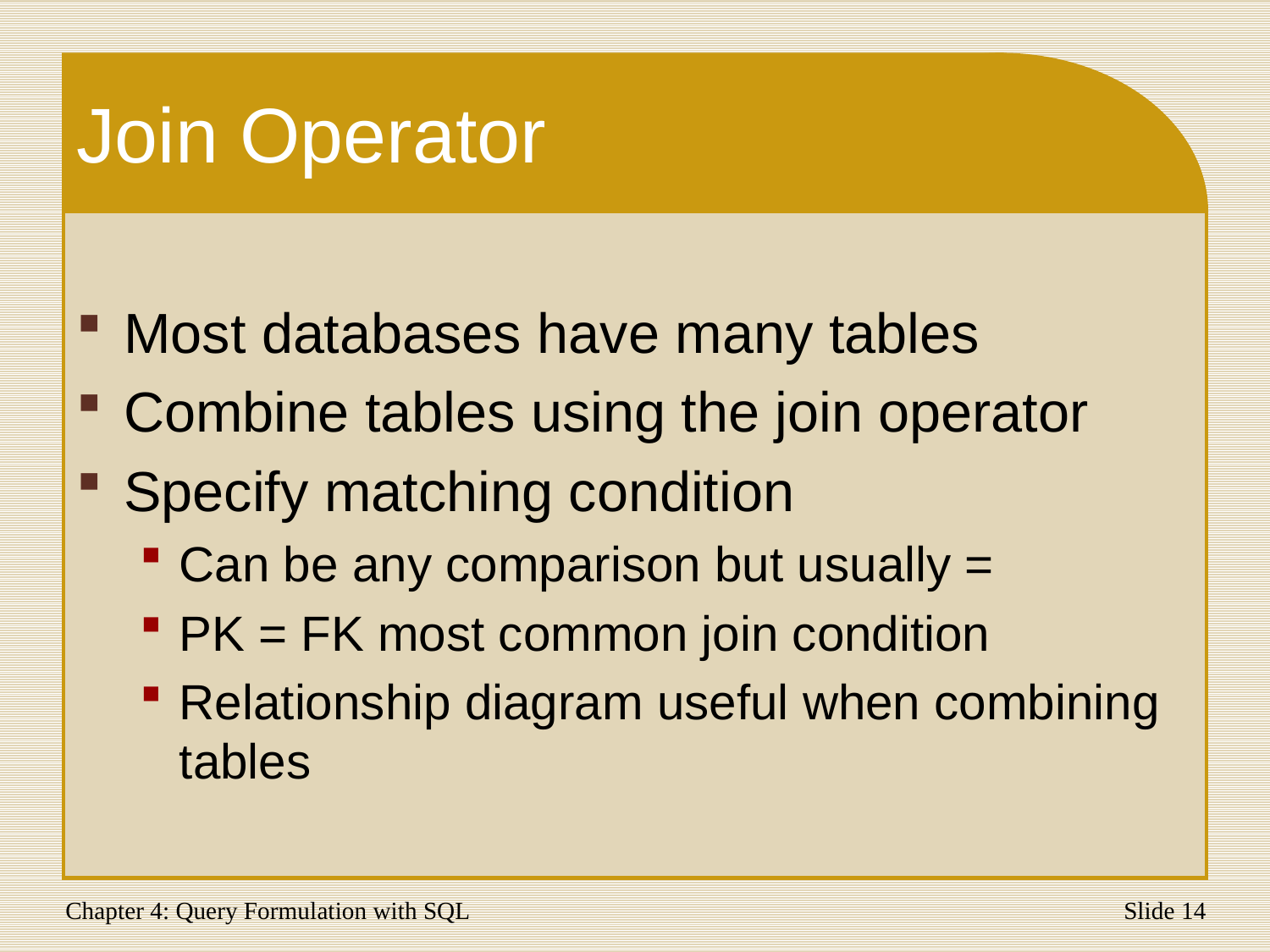

# Join Operator

Most databases have many tables
Combine tables using the join operator
Specify matching condition
Can be any comparison but usually =
PK = FK most common join condition
Relationship diagram useful when combining tables